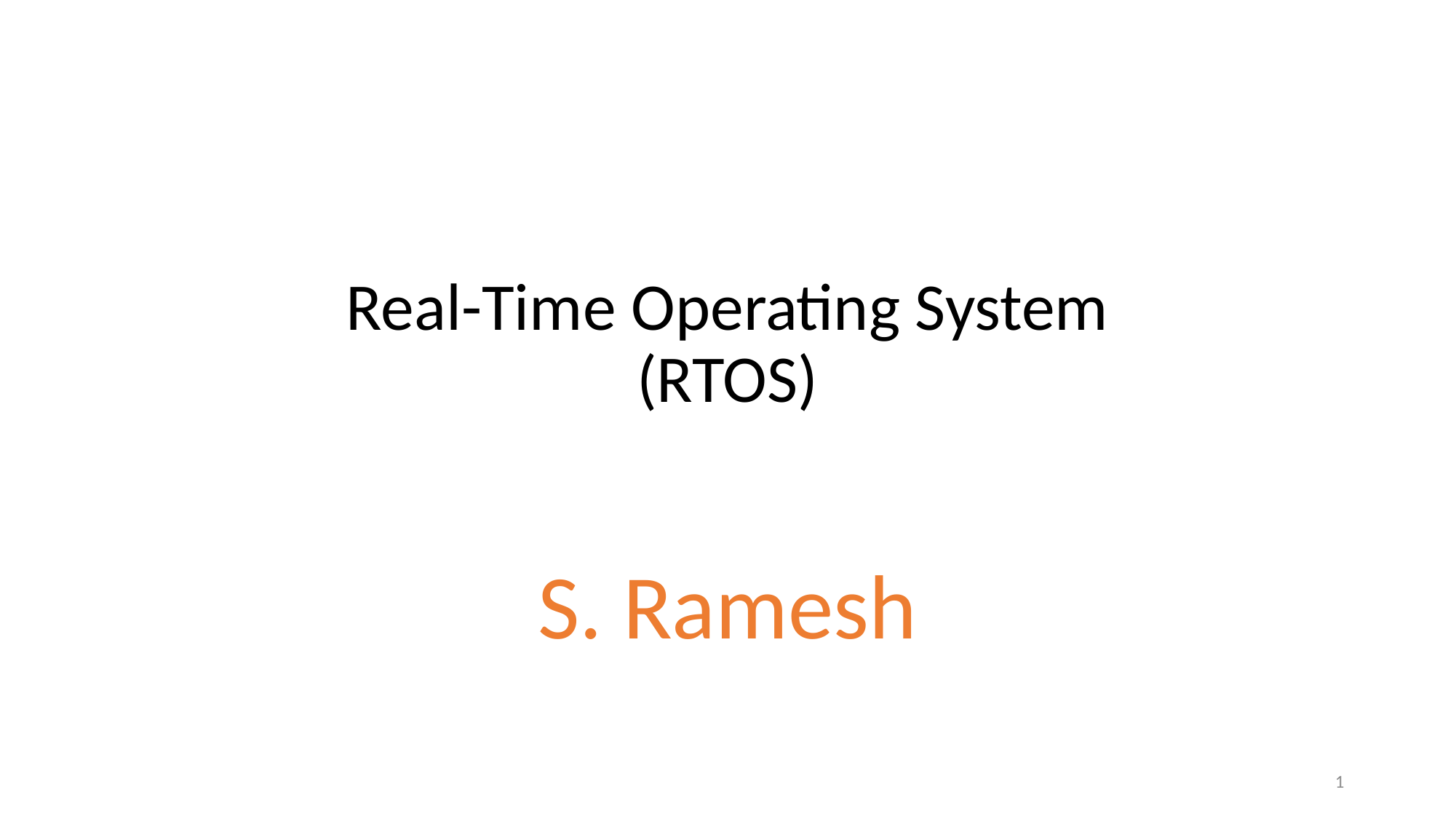

# Real-Time Operating System (RTOS) S. Ramesh
1